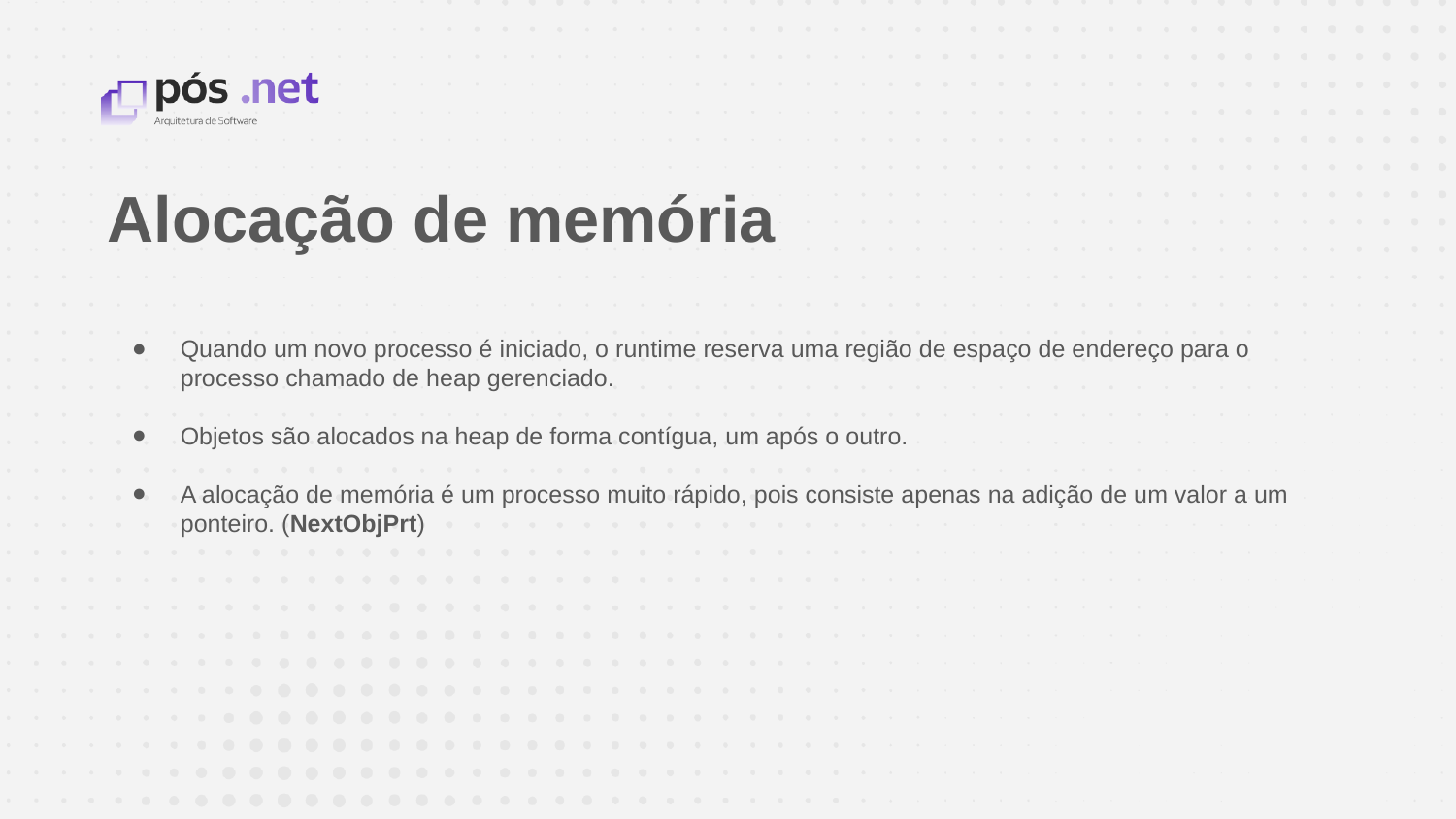

Alocação de memória

Quando um novo processo é iniciado, o runtime reserva uma região de espaço de endereço para o processo chamado de heap gerenciado.

Objetos são alocados na heap de forma contígua, um após o outro.

A alocação de memória é um processo muito rápido, pois consiste apenas na adição de um valor a um ponteiro. (NextObjPrt)